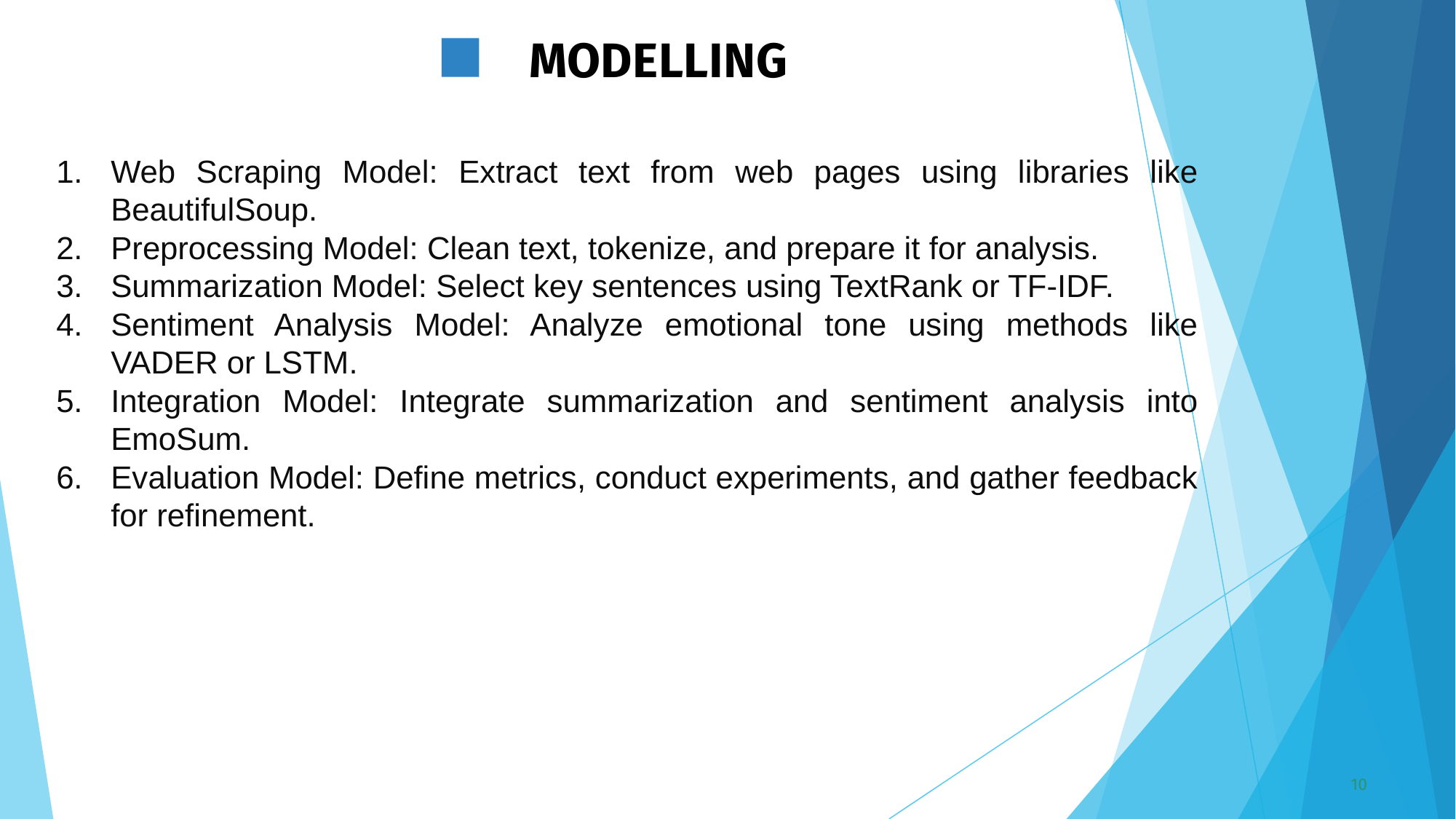

MODELLING

Web Scraping Model: Extract text from web pages using libraries like BeautifulSoup.
Preprocessing Model: Clean text, tokenize, and prepare it for analysis.
Summarization Model: Select key sentences using TextRank or TF-IDF.
Sentiment Analysis Model: Analyze emotional tone using methods like VADER or LSTM.
Integration Model: Integrate summarization and sentiment analysis into EmoSum.
Evaluation Model: Define metrics, conduct experiments, and gather feedback for refinement.
10